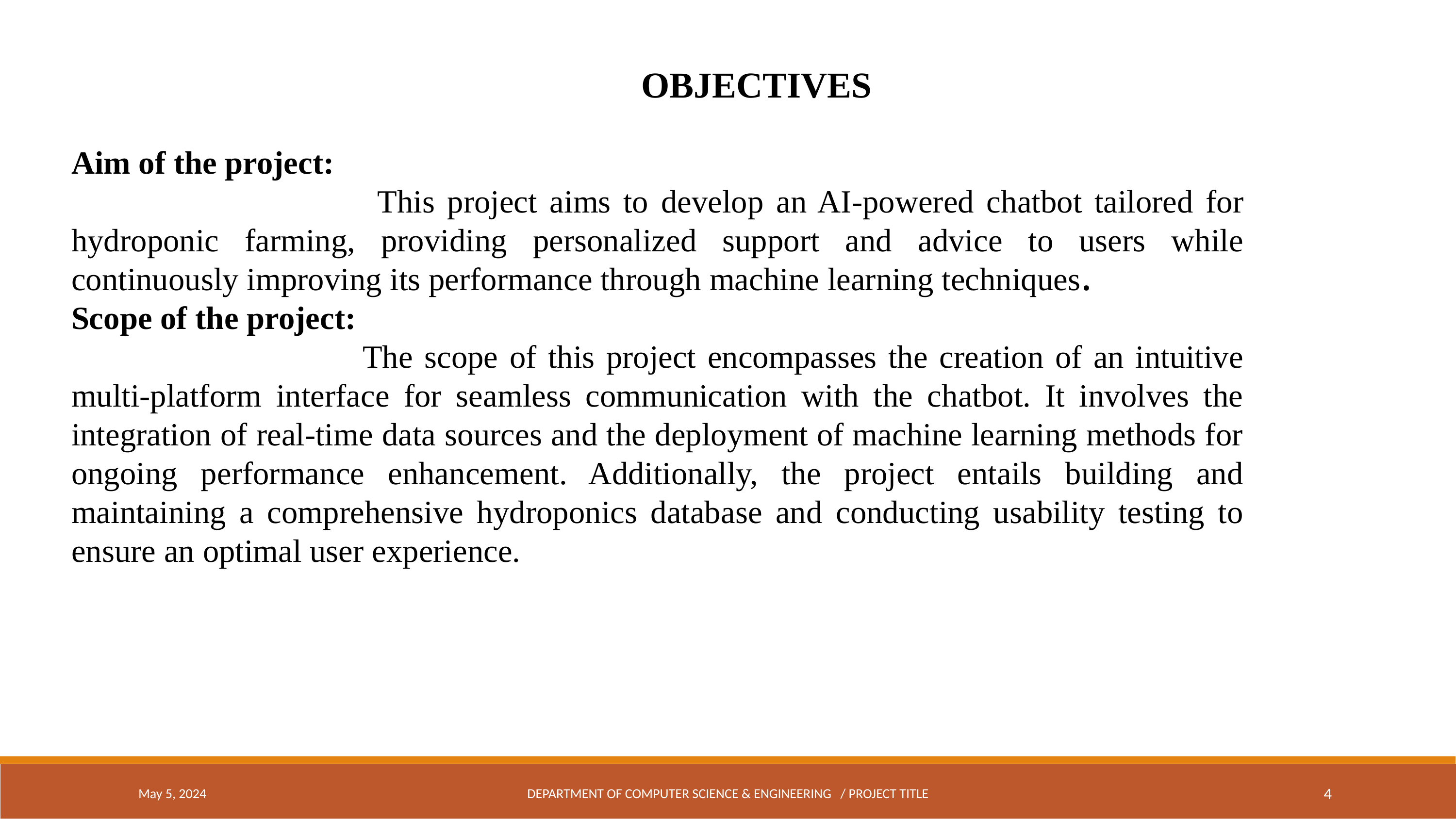

OBJECTIVES

Aim of the project:
			       This project aims to develop an AI-powered chatbot tailored for hydroponic farming, providing personalized support and advice to users while continuously improving its performance through machine learning techniques.
Scope of the project:
				The scope of this project encompasses the creation of an intuitive multi-platform interface for seamless communication with the chatbot. It involves the integration of real-time data sources and the deployment of machine learning methods for ongoing performance enhancement. Additionally, the project entails building and maintaining a comprehensive hydroponics database and conducting usability testing to ensure an optimal user experience.

May 5, 2024
DEPARTMENT OF COMPUTER SCIENCE & ENGINEERING   / PROJECT TITLE
4